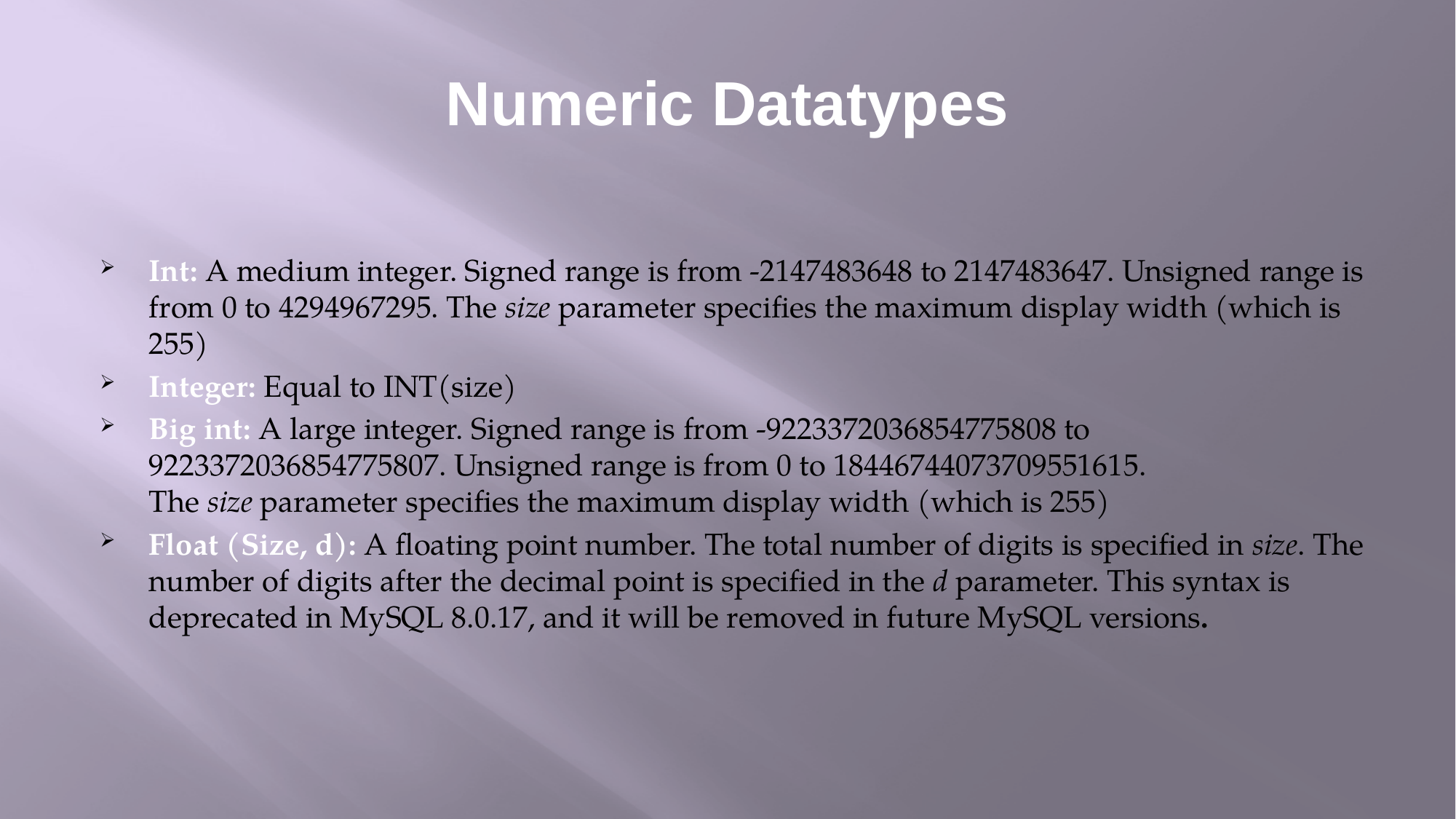

# Numeric Datatypes
Int: A medium integer. Signed range is from -2147483648 to 2147483647. Unsigned range is from 0 to 4294967295. The size parameter specifies the maximum display width (which is 255)
Integer: Equal to INT(size)
Big int: A large integer. Signed range is from -9223372036854775808 to 9223372036854775807. Unsigned range is from 0 to 18446744073709551615. The size parameter specifies the maximum display width (which is 255)
Float (Size, d): A floating point number. The total number of digits is specified in size. The number of digits after the decimal point is specified in the d parameter. This syntax is deprecated in MySQL 8.0.17, and it will be removed in future MySQL versions.